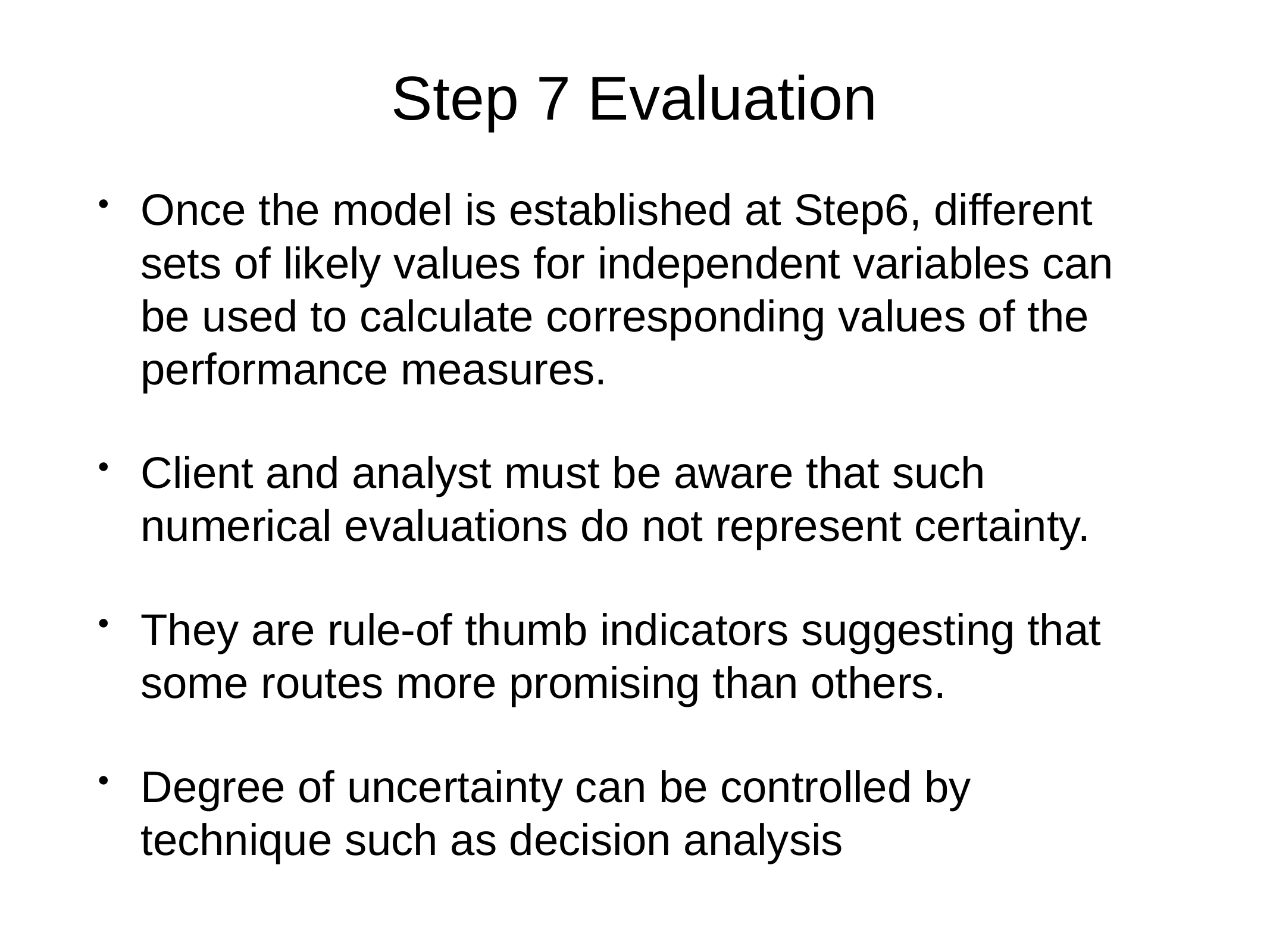

# Step 7 Evaluation
Once the model is established at Step6, different sets of likely values for independent variables can be used to calculate corresponding values of the performance measures.
Client and analyst must be aware that such numerical evaluations do not represent certainty.
They are rule-of thumb indicators suggesting that some routes more promising than others.
Degree of uncertainty can be controlled by technique such as decision analysis